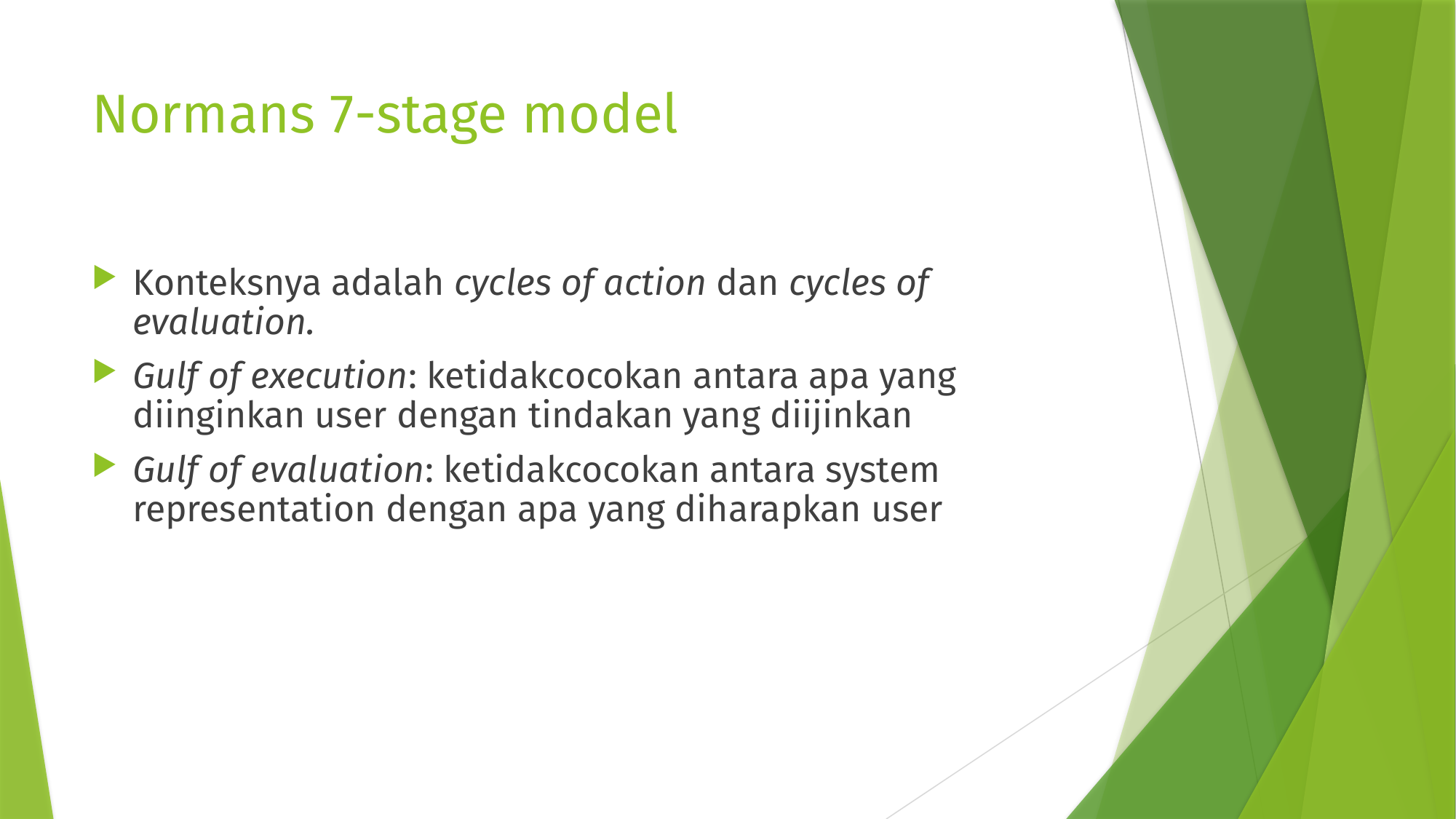

# Normans 7-stage model
Konteksnya adalah cycles of action dan cycles of evaluation.
Gulf of execution: ketidakcocokan antara apa yang diinginkan user dengan tindakan yang diijinkan
Gulf of evaluation: ketidakcocokan antara system representation dengan apa yang diharapkan user